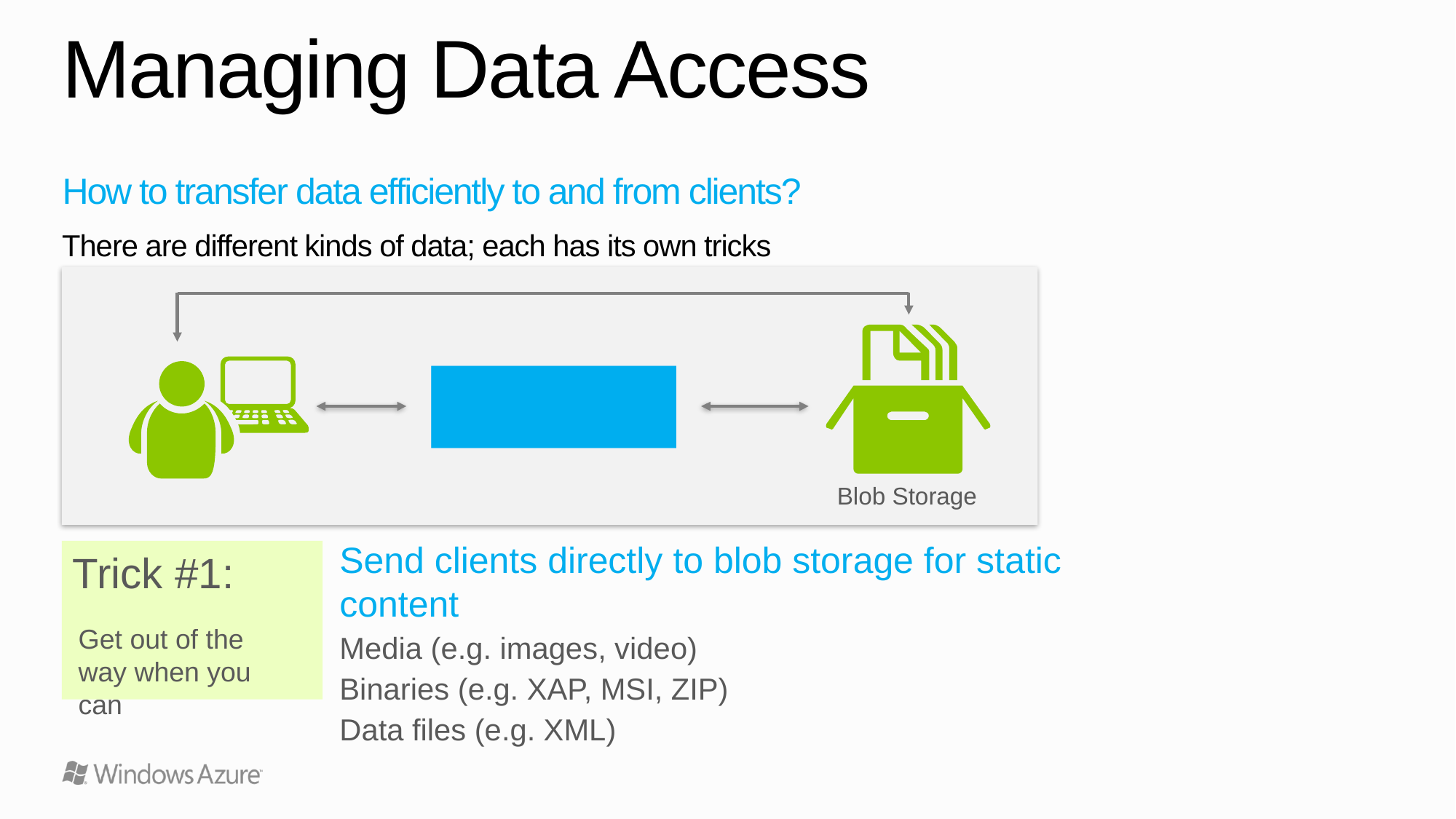

# Managing Data Access
How to transfer data efficiently to and from clients?
There are different kinds of data; each has its own tricks

Blob Storage

Hosted Compute
Hosted Compute
Send clients directly to blob storage for static content
Media (e.g. images, video)
Binaries (e.g. XAP, MSI, ZIP)
Data files (e.g. XML)
Trick #1:
Get out of the
way when you can